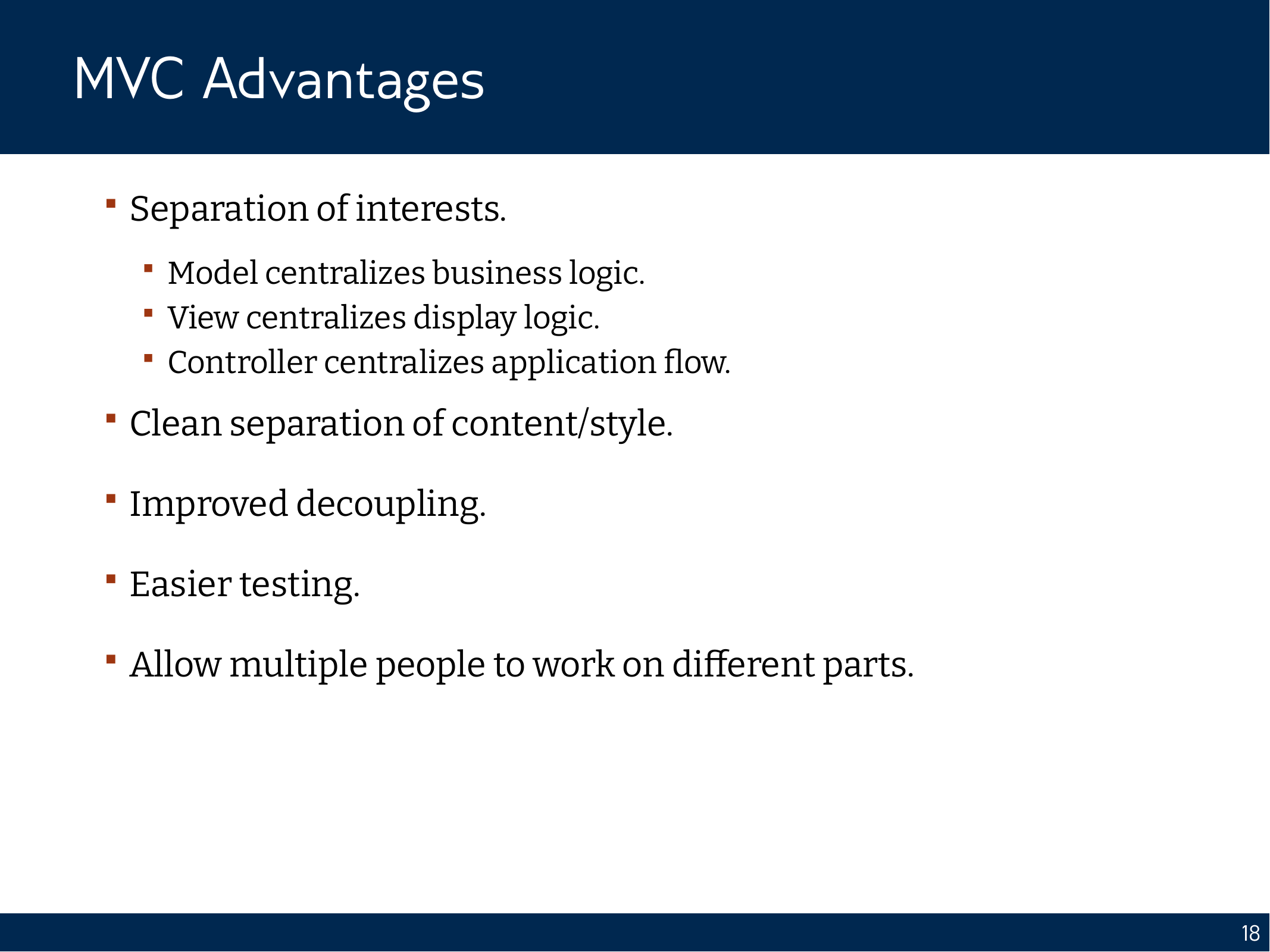

# MVC Advantages
Separation of interests.
Model centralizes business logic.
View centralizes display logic.
Controller centralizes application flow.
Clean separation of content/style.
Improved decoupling.
Easier testing.
Allow multiple people to work on different parts.